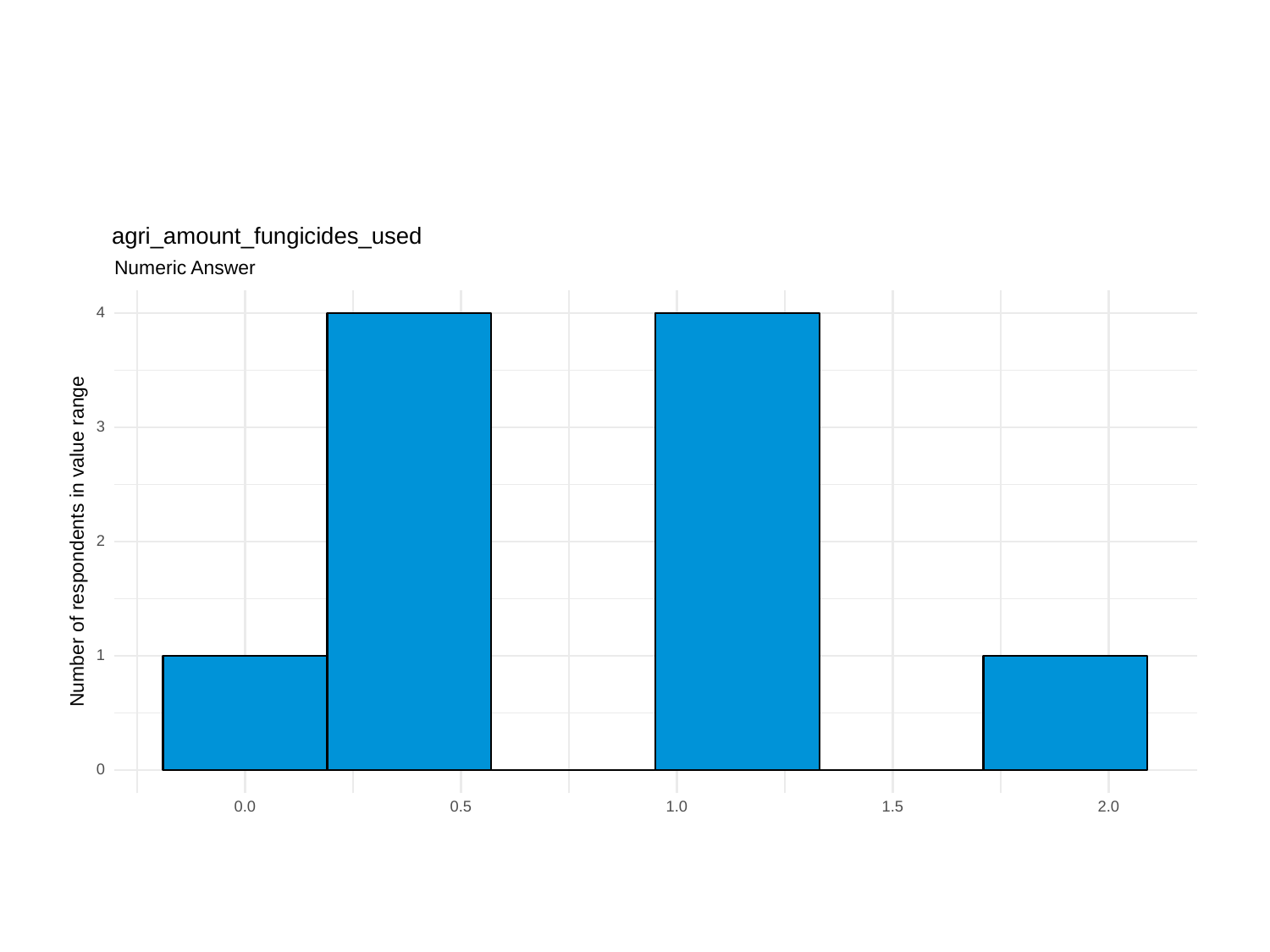

agri_amount_fungicides_used
Numeric Answer

4

3

Number of respondents in value range
2

1

0

0.0
0.5
1.0
1.5
2.0